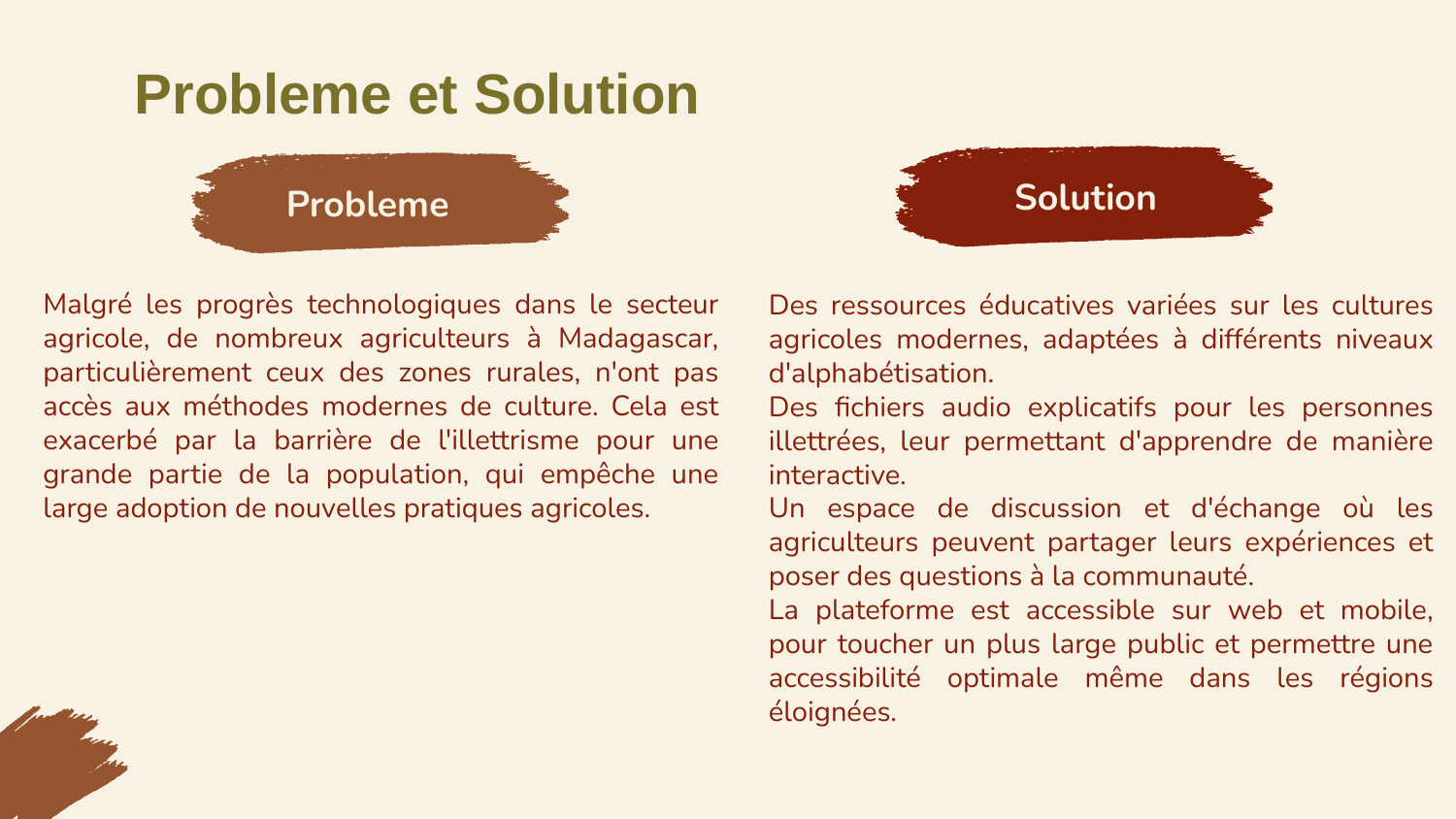

# Probleme et Solution

Solution
Probleme
Malgré les progrès technologiques dans le secteur agricole, de nombreux agriculteurs à Madagascar, particulièrement ceux des zones rurales, n'ont pas accès aux méthodes modernes de culture. Cela est exacerbé par la barrière de l'illettrisme pour une grande partie de la population, qui empêche une large adoption de nouvelles pratiques agricoles.

Des ressources éducatives variées sur les cultures agricoles modernes, adaptées à différents niveaux d'alphabétisation.
Des fichiers audio explicatifs pour les personnes illettrées, leur permettant d'apprendre de manière interactive.
Un espace de discussion et d'échange où les agriculteurs peuvent partager leurs expériences et poser des questions à la communauté.
La plateforme est accessible sur web et mobile, pour toucher un plus large public et permettre une accessibilité optimale même dans les régions éloignées.